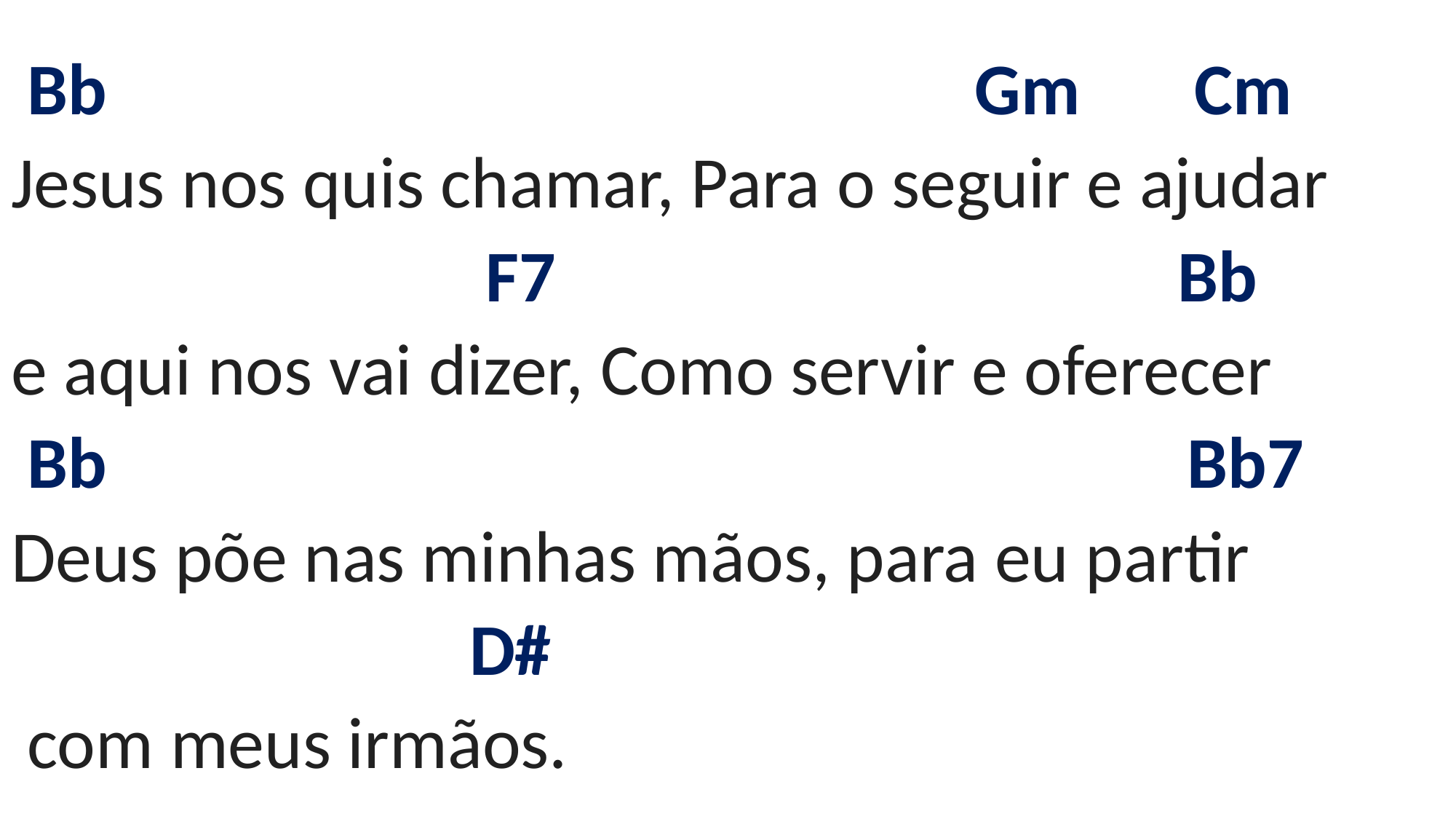

# Bb                                                     Gm       Cm Jesus nos quis chamar, Para o seguir e ajudar F7                                      Bb e aqui nos vai dizer, Como servir e oferecer Bb                                                                  Bb7 Deus põe nas minhas mãos, para eu partir D# com meus irmãos.